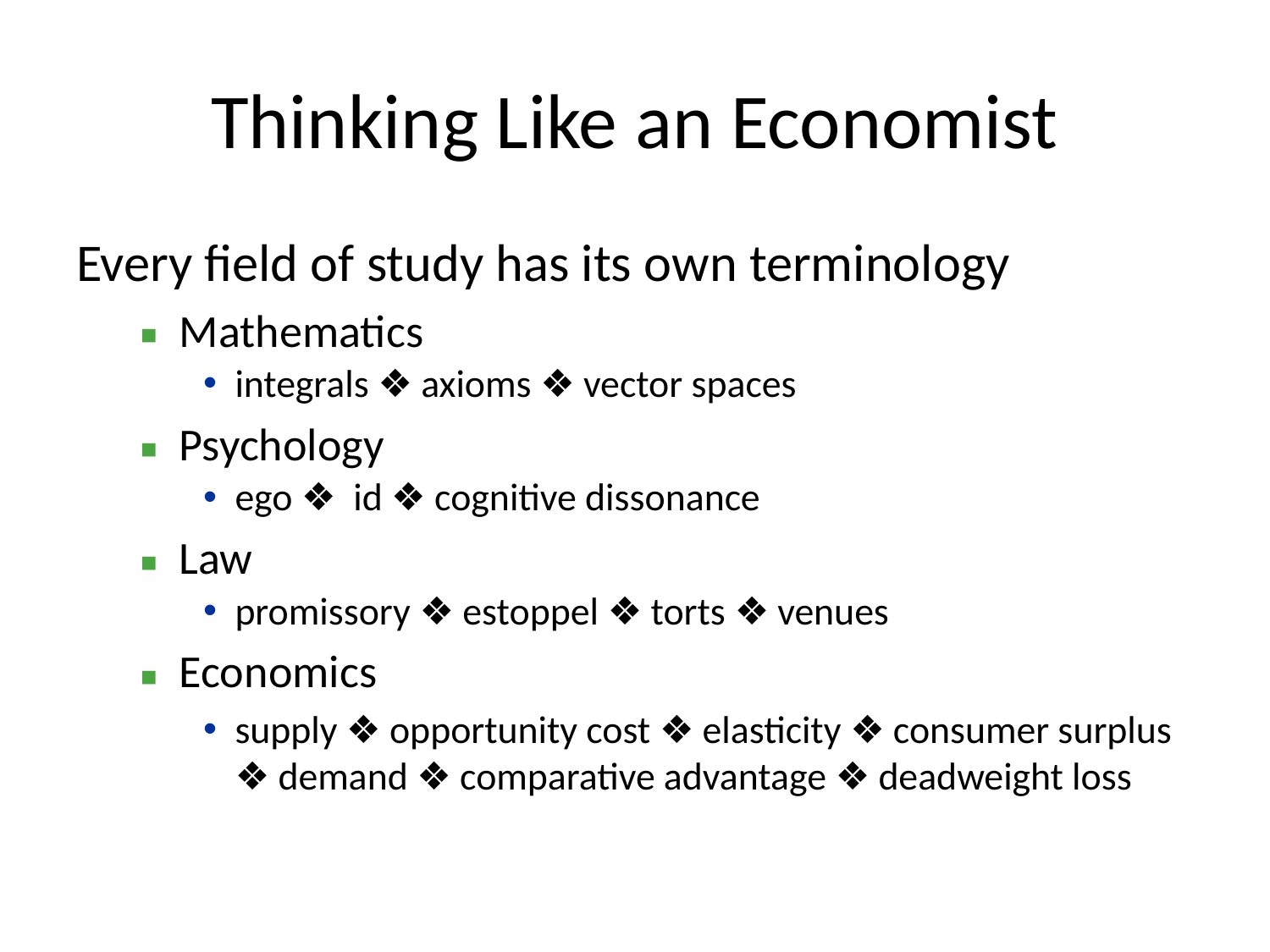

# Thinking Like an Economist
Every field of study has its own terminology
Mathematics
integrals ❖ axioms ❖ vector spaces
Psychology
ego ❖  id ❖ cognitive dissonance
Law
promissory ❖ estoppel ❖ torts ❖ venues
Economics
supply ❖ opportunity cost ❖ elasticity ❖ consumer surplus ❖ demand ❖ comparative advantage ❖ deadweight loss